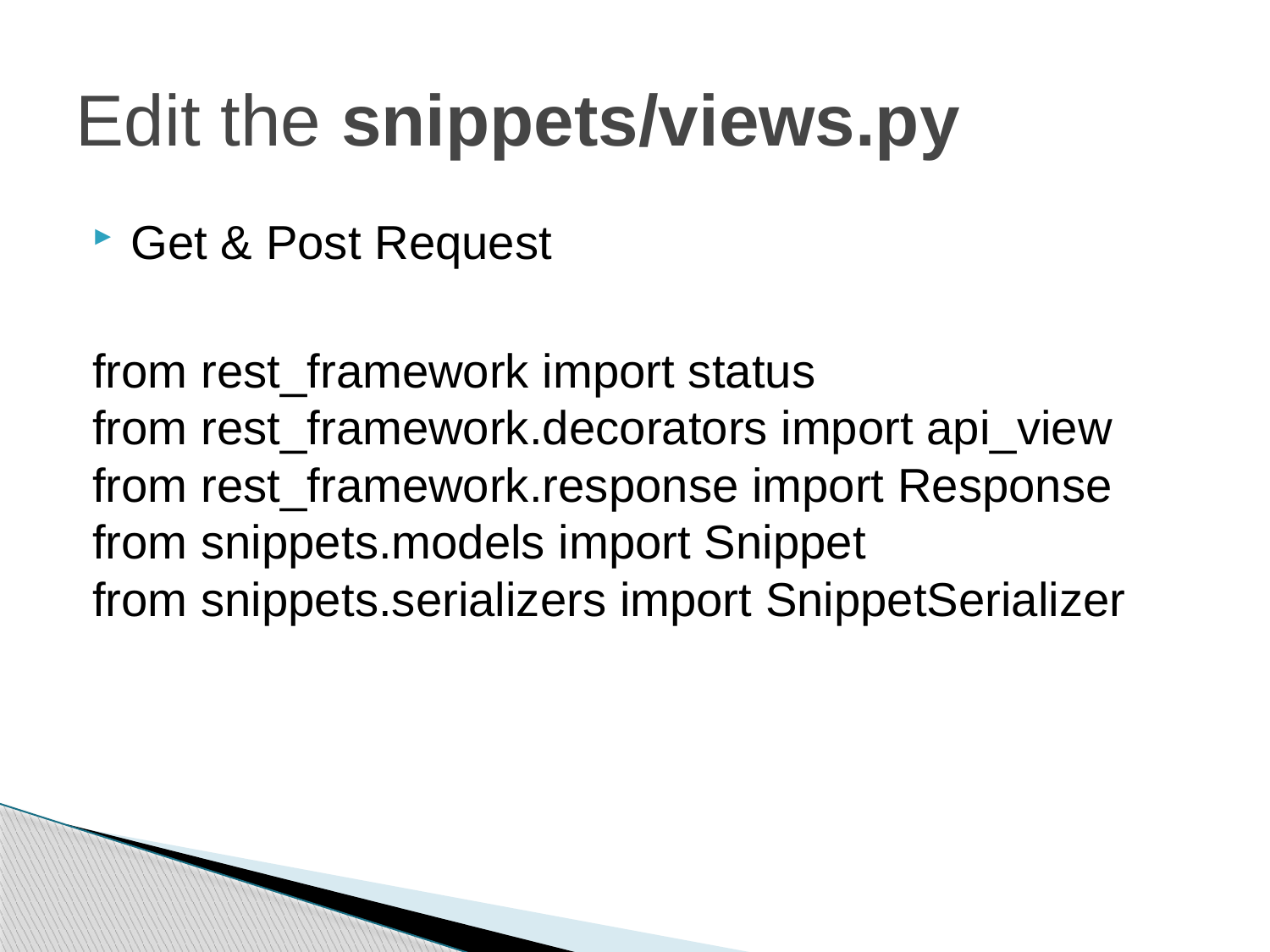

# Edit the snippets/views.py
Get & Post Request

from rest_framework import status
from rest_framework.decorators import api_view
from rest_framework.response import Response
from snippets.models import Snippet
from snippets.serializers import SnippetSerializer